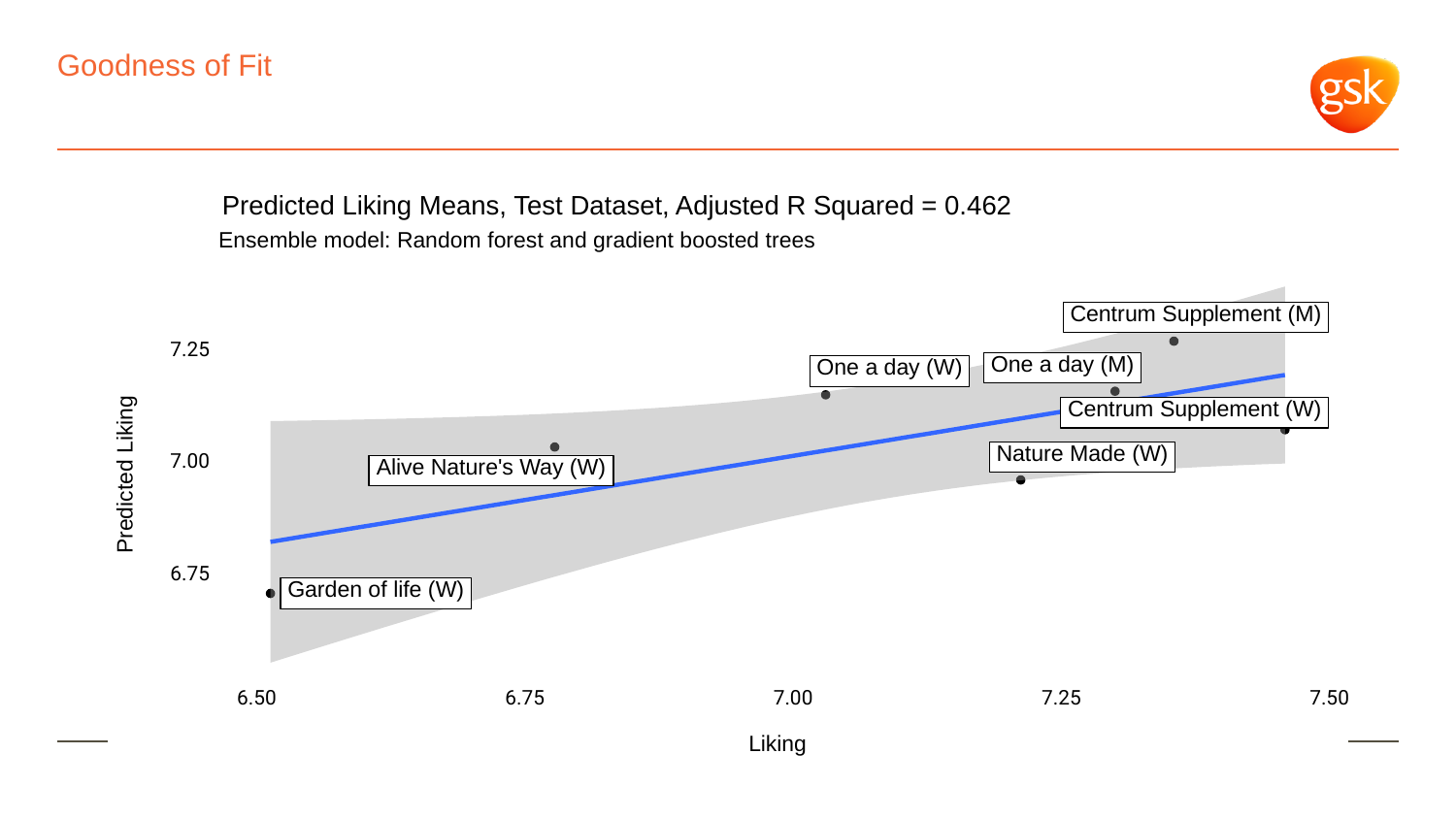

# Goodness of Fit

Predicted Liking Means, Test Dataset, Adjusted R Squared = 0.462
Ensemble model: Random forest and gradient boosted trees

Centrum Supplement (M)

7.25

One a day (M)

One a day (W)

Centrum Supplement (W)

Nature Made (W)
7.00

Alive Nature's Way (W)

Predicted Liking

6.75

Garden of life (W)

6.50
6.75
7.00
7.25
7.50

Liking